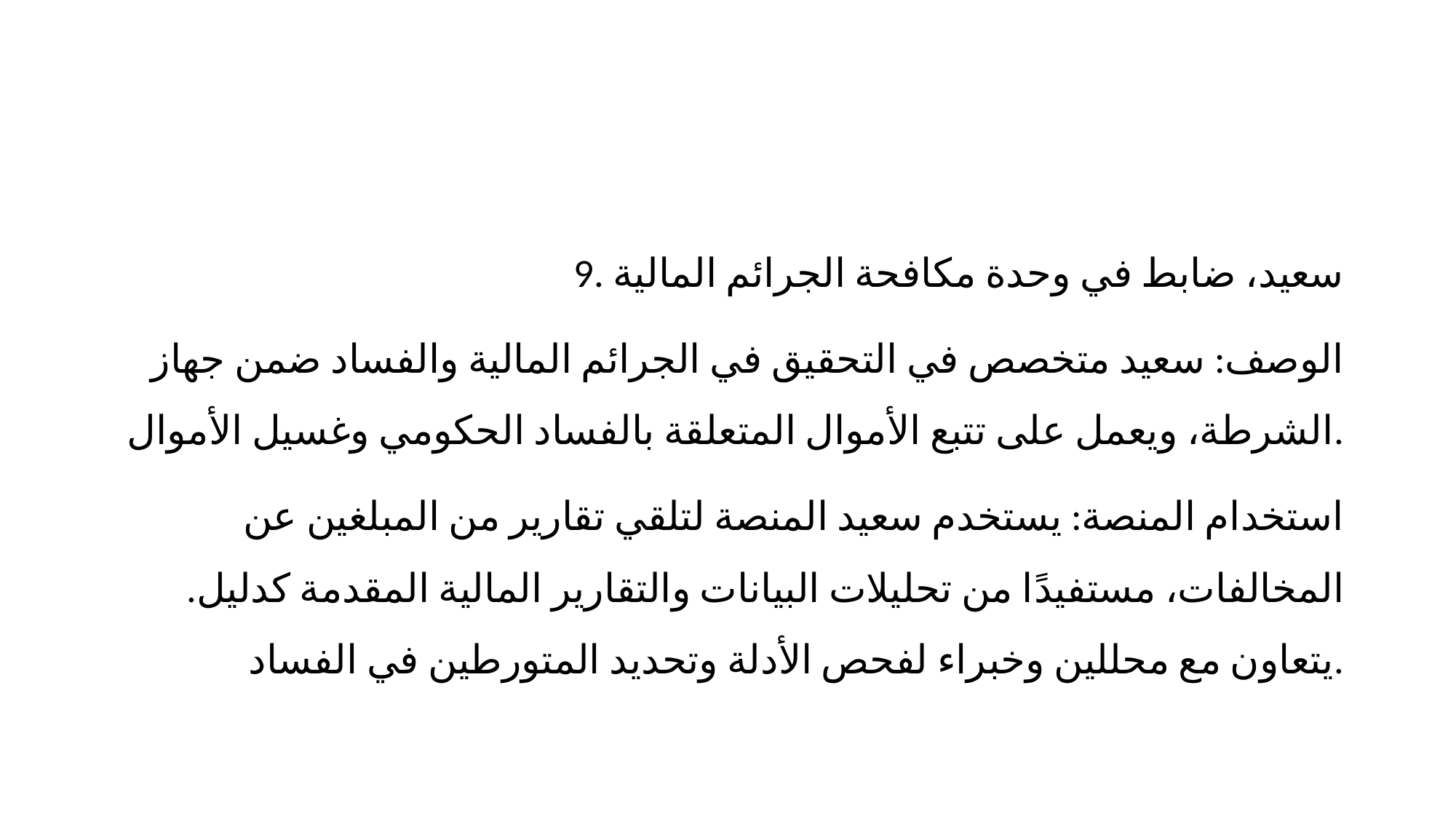

9. سعيد، ضابط في وحدة مكافحة الجرائم المالية
الوصف: سعيد متخصص في التحقيق في الجرائم المالية والفساد ضمن جهاز الشرطة، ويعمل على تتبع الأموال المتعلقة بالفساد الحكومي وغسيل الأموال.
استخدام المنصة: يستخدم سعيد المنصة لتلقي تقارير من المبلغين عن المخالفات، مستفيدًا من تحليلات البيانات والتقارير المالية المقدمة كدليل. يتعاون مع محللين وخبراء لفحص الأدلة وتحديد المتورطين في الفساد.